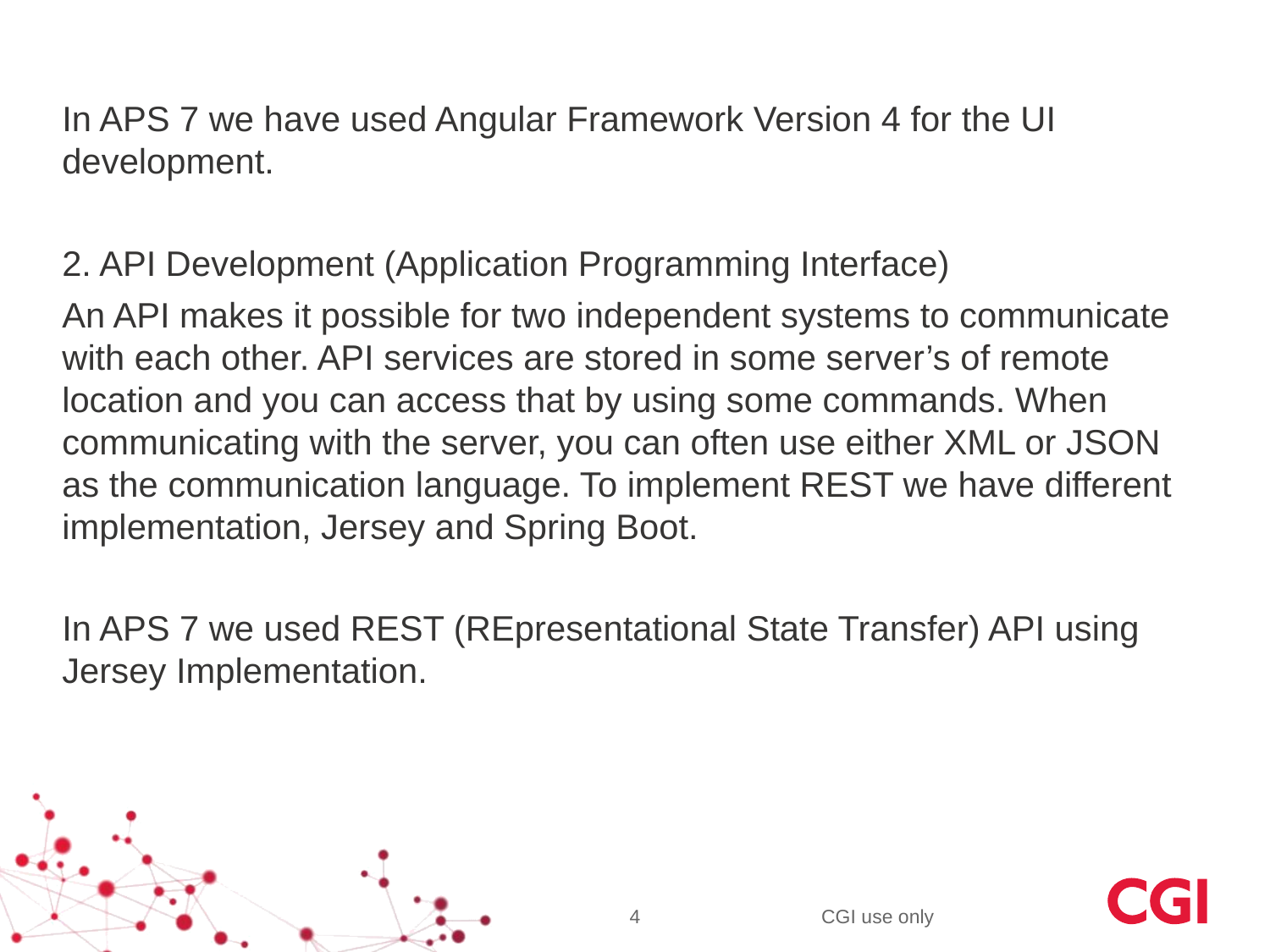

In APS 7 we have used Angular Framework Version 4 for the UI development.

2. API Development (Application Programming Interface)
An API makes it possible for two independent systems to communicate with each other. API services are stored in some server’s of remote location and you can access that by using some commands. When communicating with the server, you can often use either XML or JSON as the communication language. To implement REST we have different implementation, Jersey and Spring Boot.

In APS 7 we used REST (REpresentational State Transfer) API using Jersey Implementation.

4